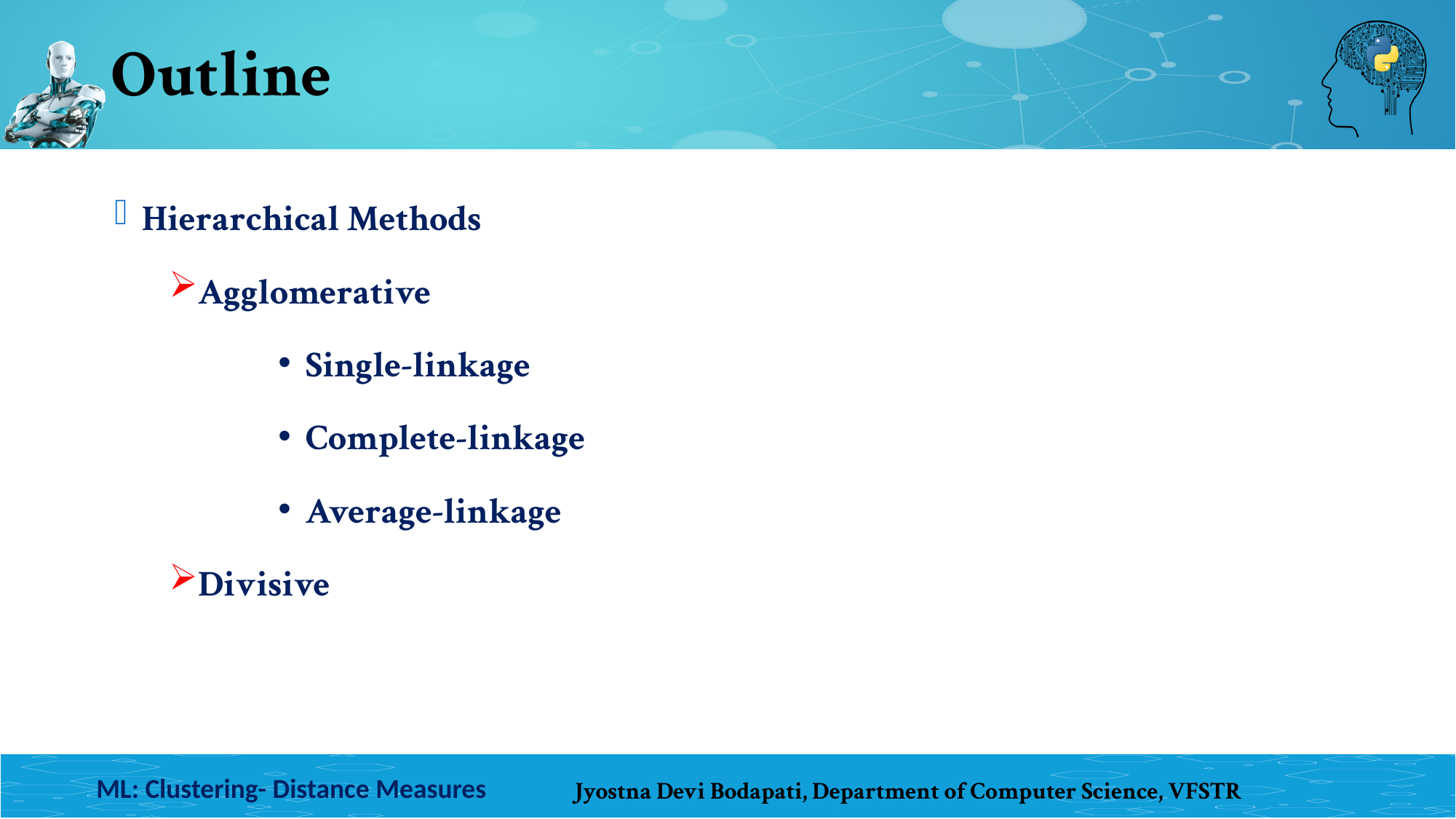

# Outline
Hierarchical Methods
Agglomerative
Single-linkage
Complete-linkage
Average-linkage
Divisive